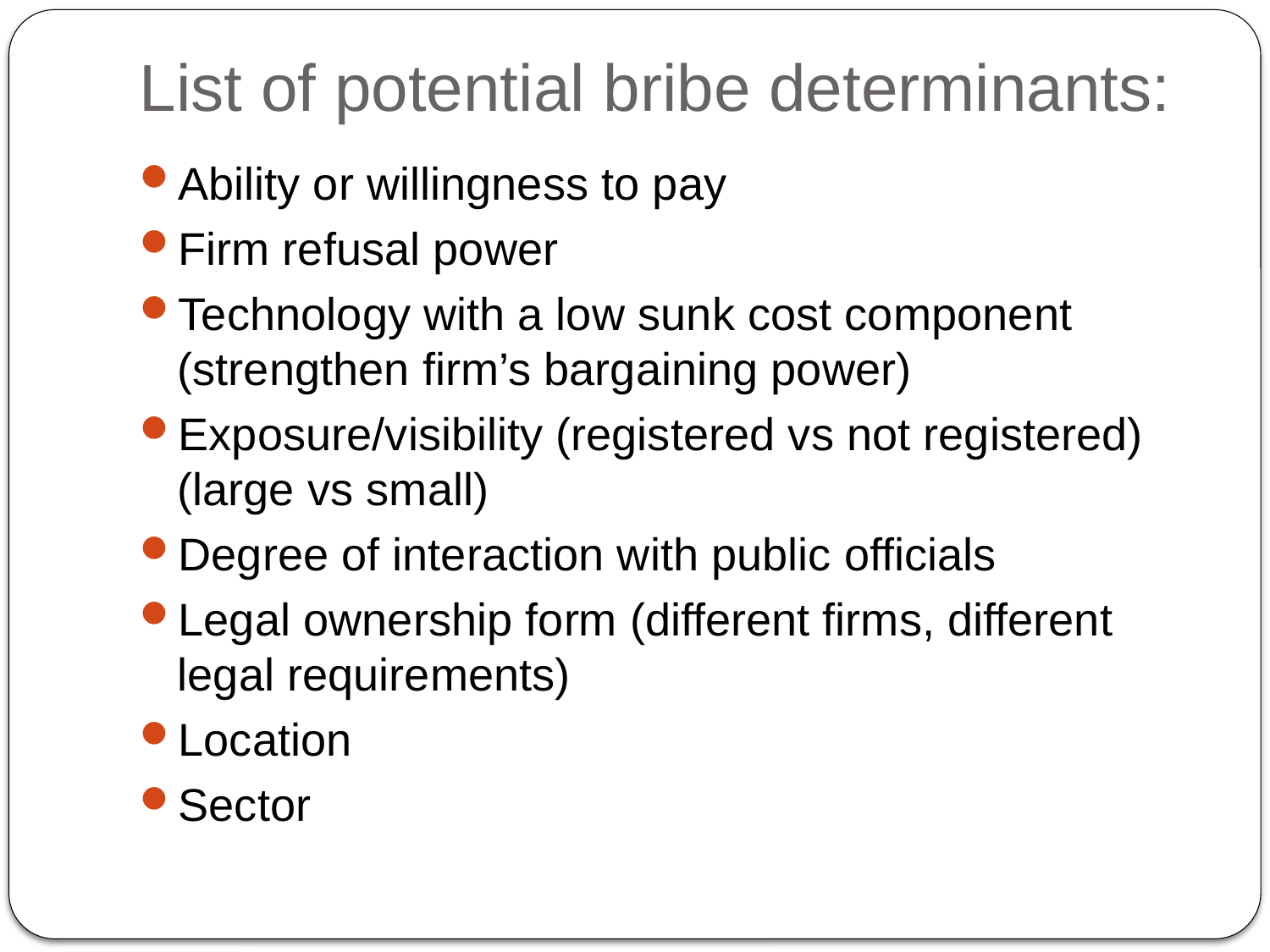

# List of potential bribe determinants:
Ability or willingness to pay
Firm refusal power
Technology with a low sunk cost component (strengthen firm’s bargaining power)
Exposure/visibility (registered vs not registered) (large vs small)
Degree of interaction with public officials
Legal ownership form (different firms, different legal requirements)
Location
Sector